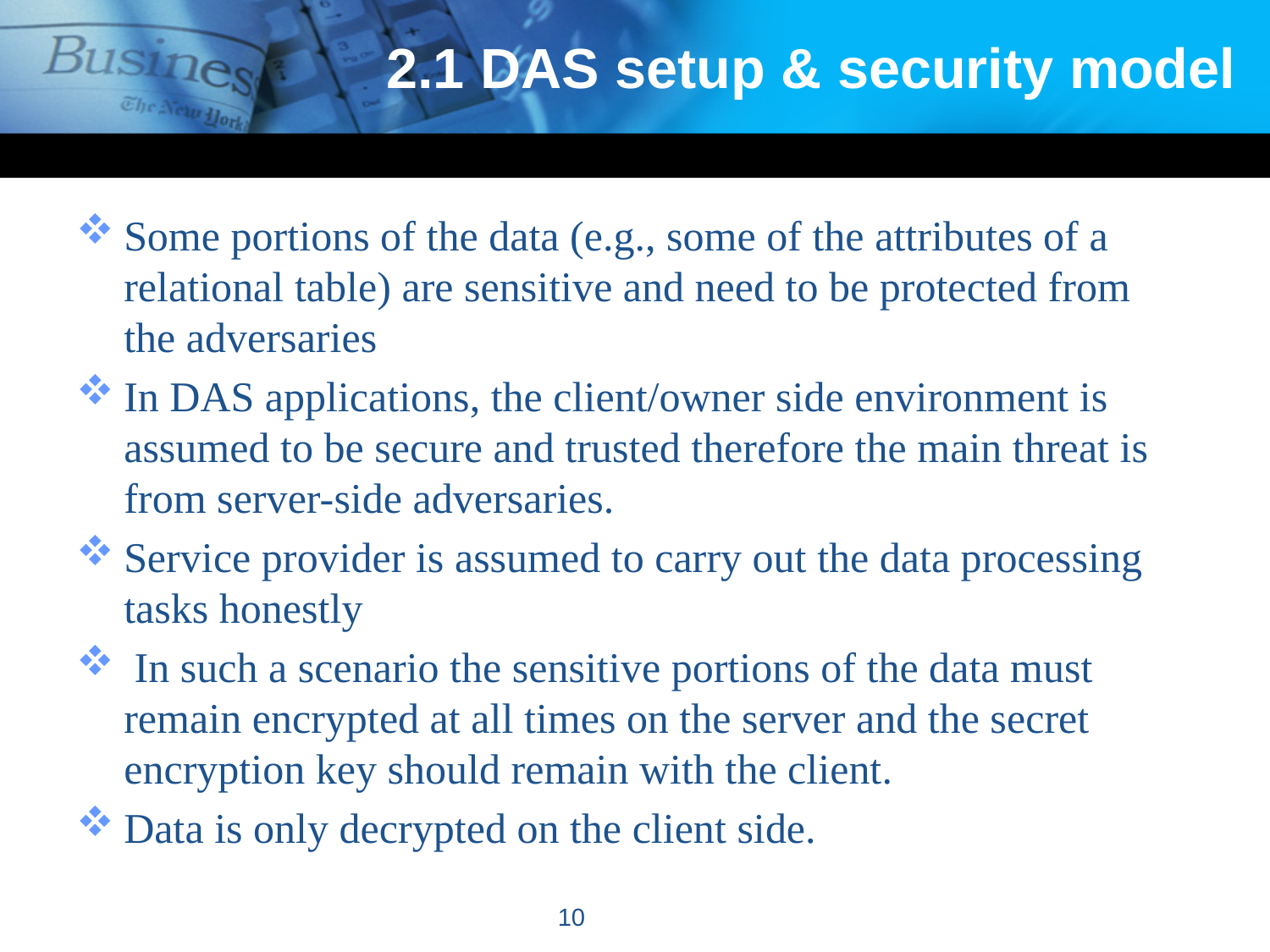

# 2.1 DAS setup & security model
Some portions of the data (e.g., some of the attributes of a relational table) are sensitive and need to be protected from the adversaries
In DAS applications, the client/owner side environment is assumed to be secure and trusted therefore the main threat is from server-side adversaries.
Service provider is assumed to carry out the data processing tasks honestly
 In such a scenario the sensitive portions of the data must remain encrypted at all times on the server and the secret encryption key should remain with the client.
Data is only decrypted on the client side.
10